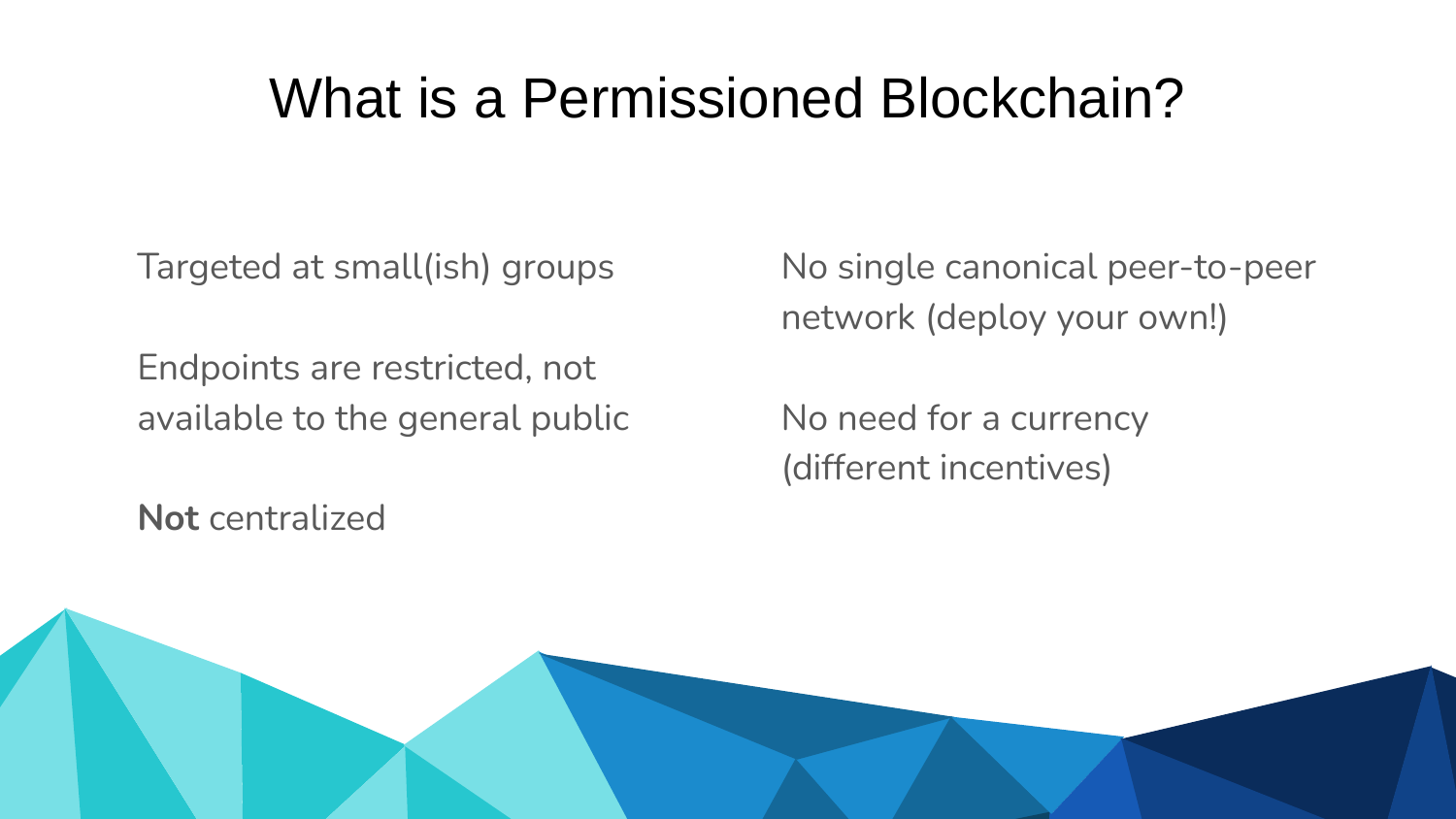

# What is a Permissioned Blockchain?
Targeted at small(ish) groups

Endpoints are restricted, not available to the general public

Not centralized
No single canonical peer-to-peer network (deploy your own!)

No need for a currency
(different incentives)